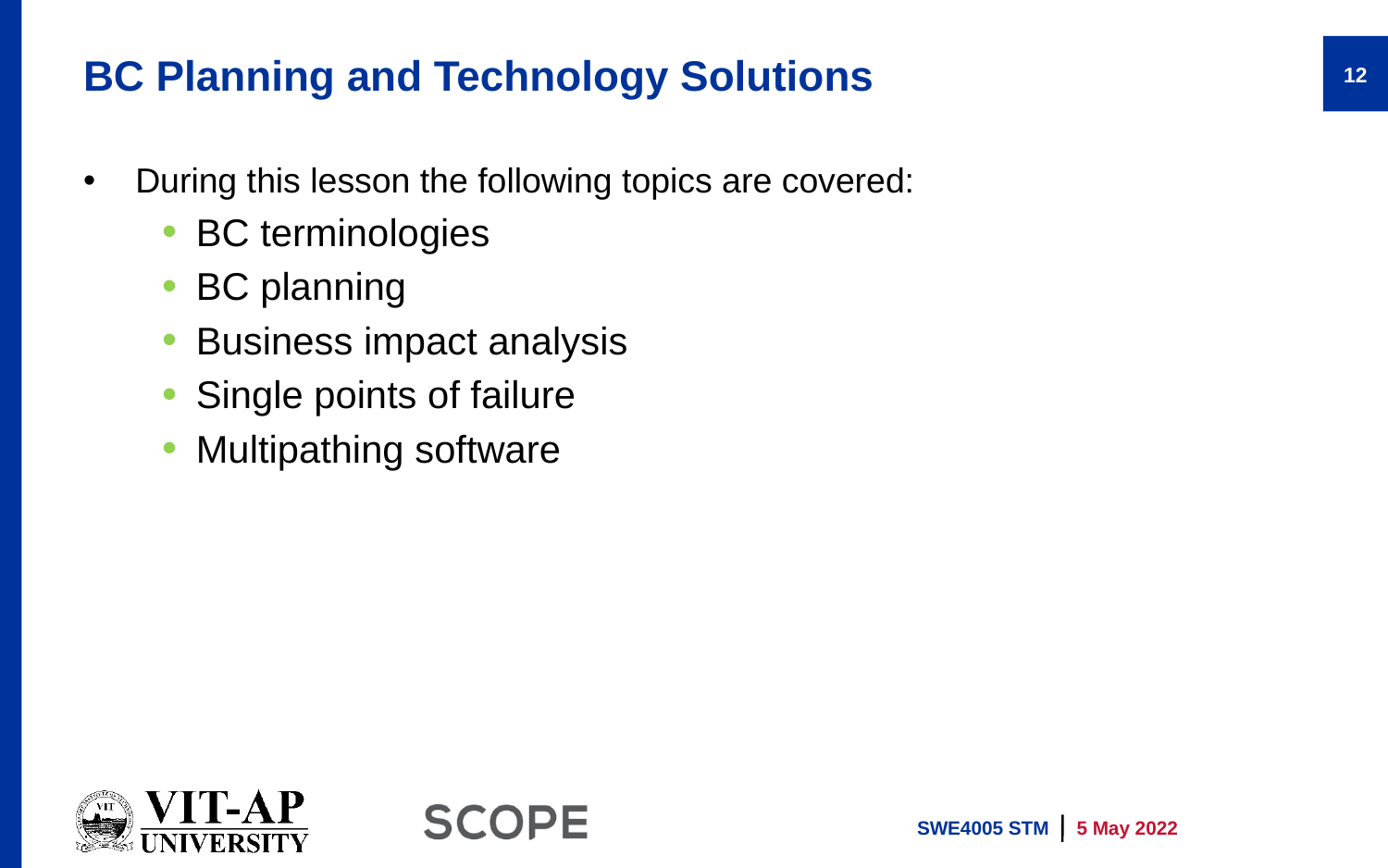

# BC Planning and Technology Solutions
12
During this lesson the following topics are covered:
BC terminologies
BC planning
Business impact analysis
Single points of failure
Multipathing software

SWE4005 STM
5 May 2022